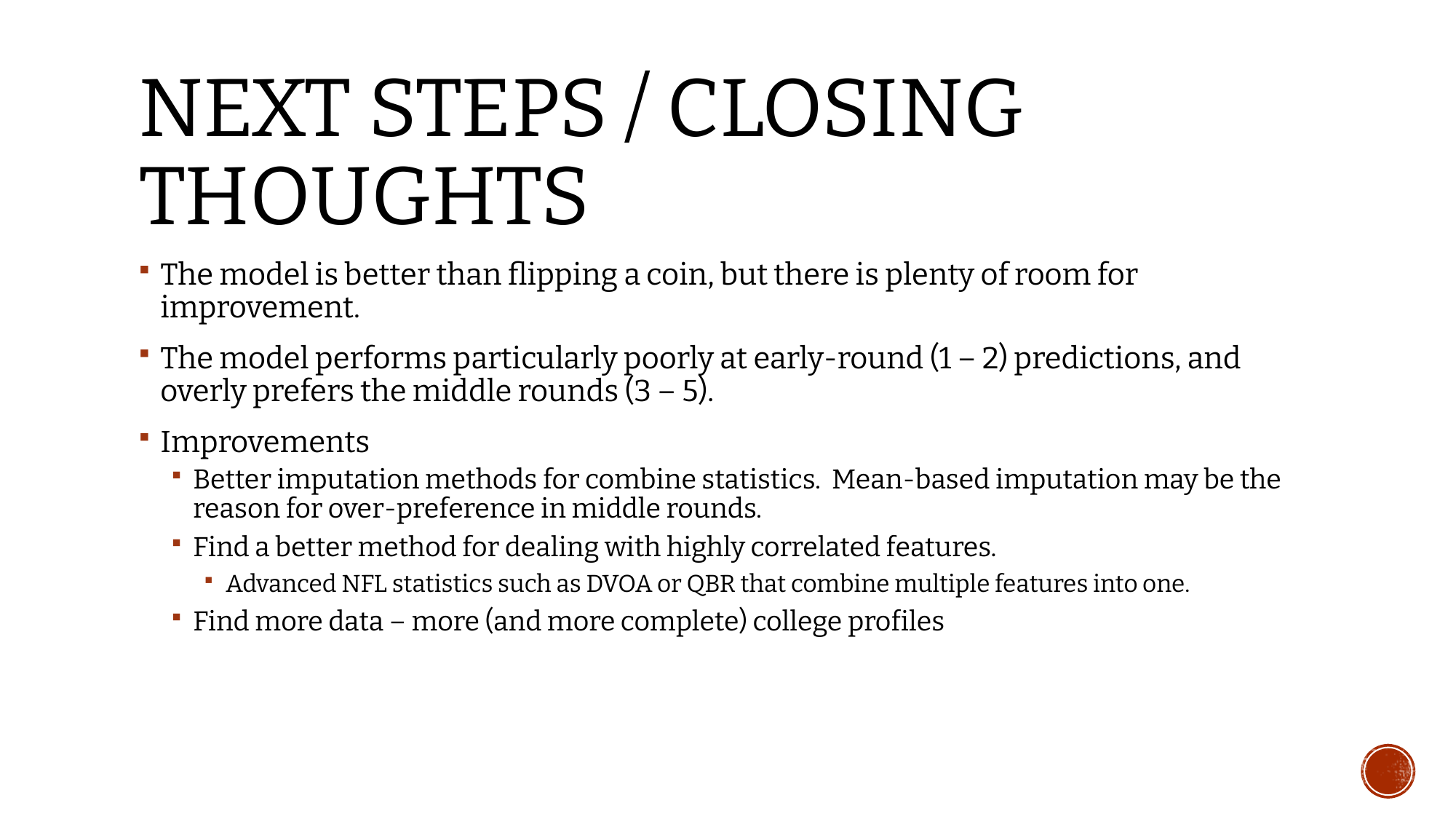

# Next Steps / Closing Thoughts
The model is better than flipping a coin, but there is plenty of room for improvement.
The model performs particularly poorly at early-round (1 – 2) predictions, and overly prefers the middle rounds (3 – 5).
Improvements
Better imputation methods for combine statistics.  Mean-based imputation may be the reason for over-preference in middle rounds.
Find a better method for dealing with highly correlated features.
Advanced NFL statistics such as DVOA or QBR that combine multiple features into one.
Find more data – more (and more complete) college profiles